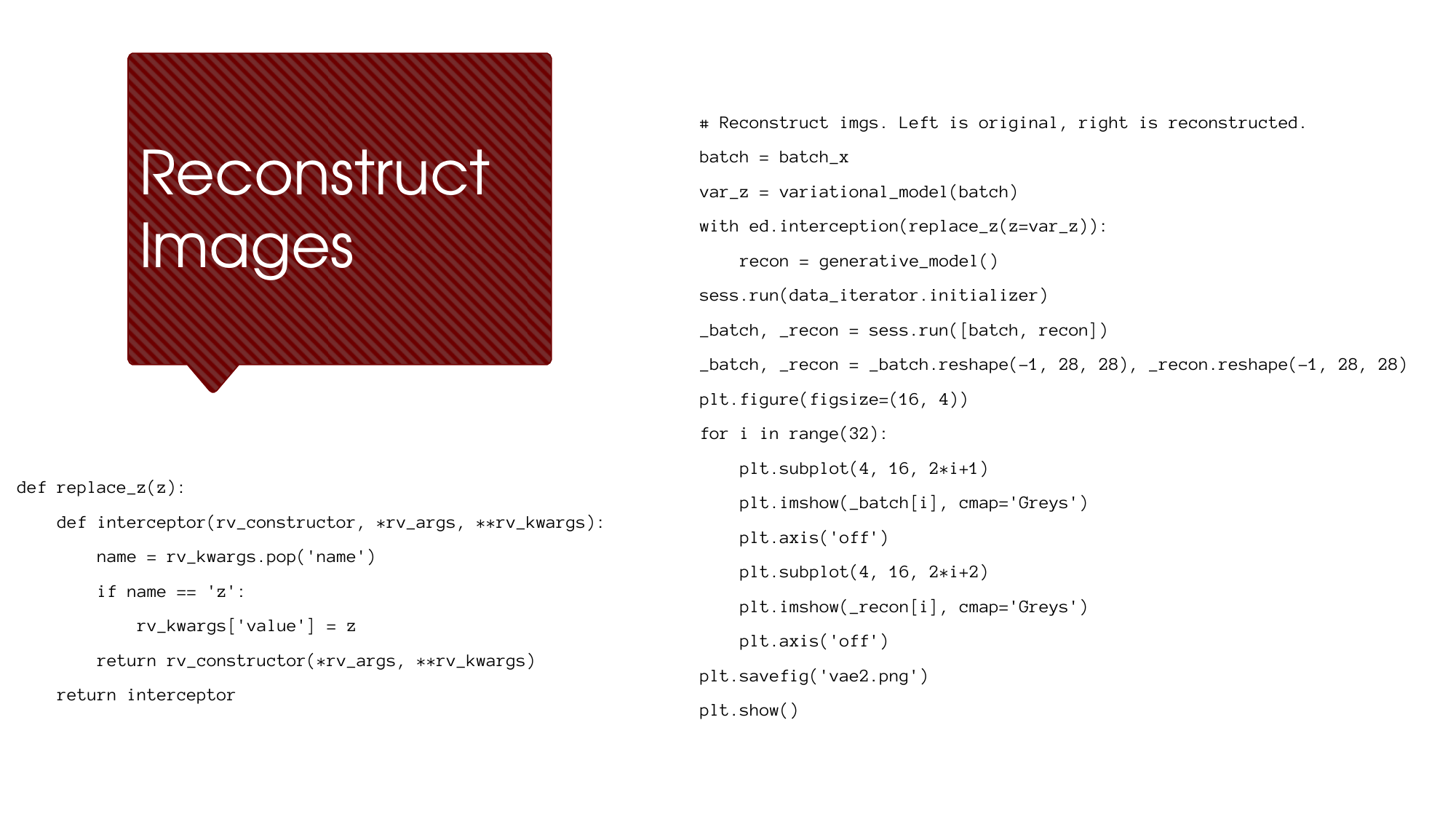

# Reconstruct imgs. Left is original, right is reconstructed.
batch = batch_x
var_z = variational_model(batch)
with ed.interception(replace_z(z=var_z)):
    recon = generative_model()
sess.run(data_iterator.initializer)
_batch, _recon = sess.run([batch, recon])
_batch, _recon = _batch.reshape(-1, 28, 28), _recon.reshape(-1, 28, 28)
plt.figure(figsize=(16, 4))
for i in range(32):
    plt.subplot(4, 16, 2*i+1)
    plt.imshow(_batch[i], cmap='Greys')
    plt.axis('off')
    plt.subplot(4, 16, 2*i+2)
    plt.imshow(_recon[i], cmap='Greys')
    plt.axis('off')
plt.savefig('vae2.png')
plt.show()
# Reconstruct Images
def replace_z(z):
    def interceptor(rv_constructor, *rv_args, **rv_kwargs):
        name = rv_kwargs.pop('name')
        if name == 'z':
            rv_kwargs['value'] = z
        return rv_constructor(*rv_args, **rv_kwargs)
    return interceptor